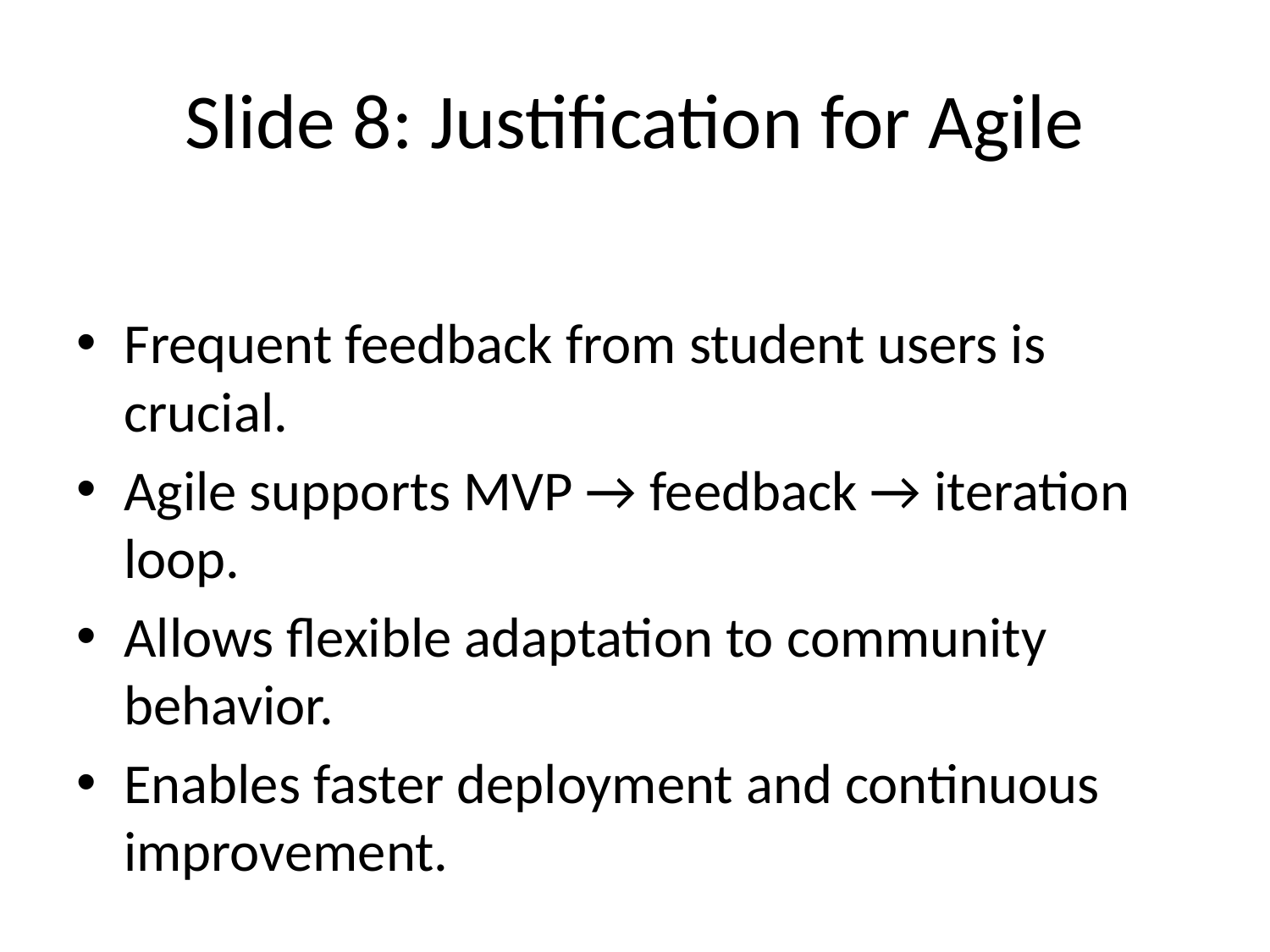

# Slide 8: Justification for Agile

Frequent feedback from student users is crucial.
Agile supports MVP → feedback → iteration loop.
Allows flexible adaptation to community behavior.
Enables faster deployment and continuous improvement.